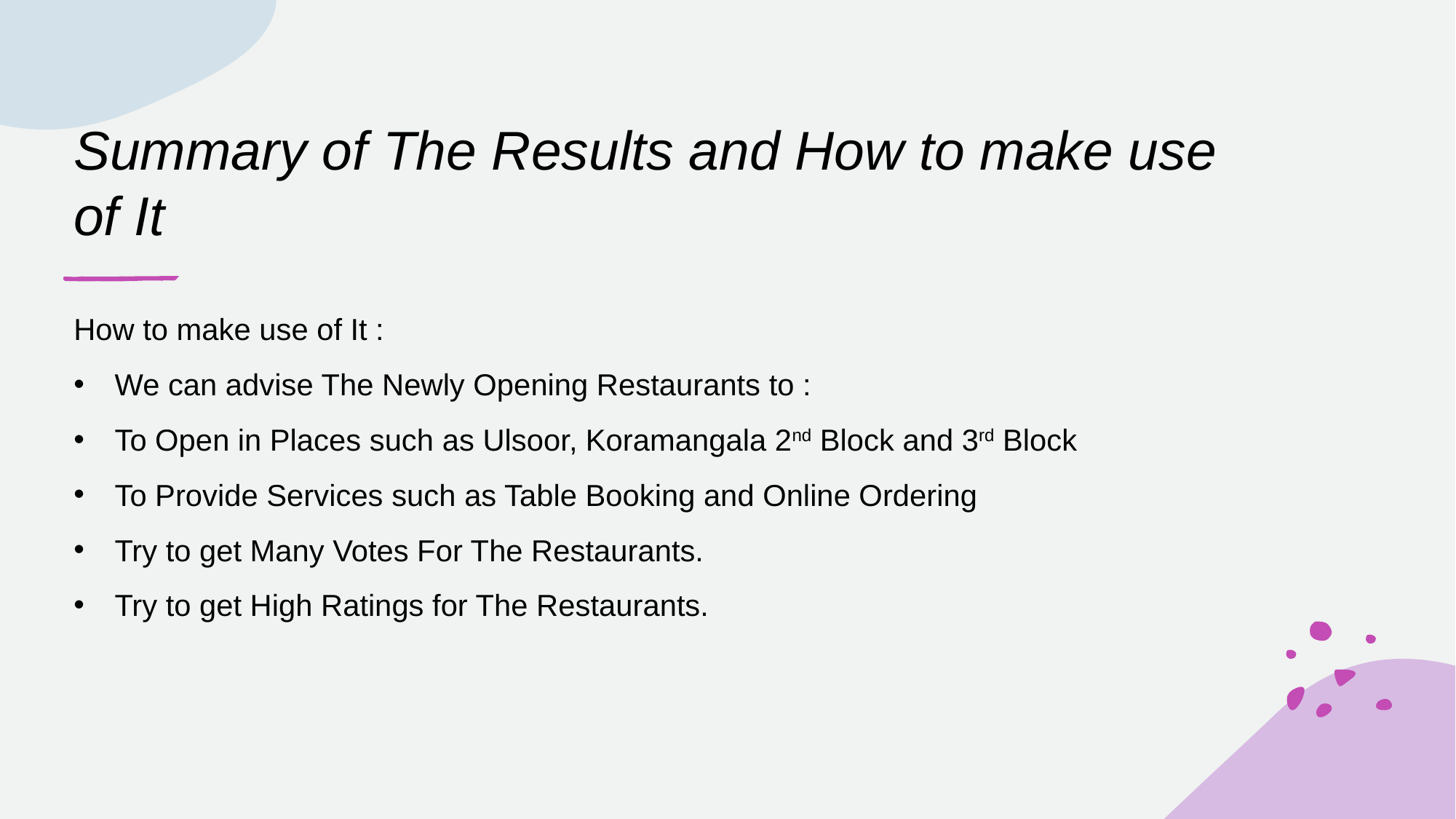

# Summary of The Results and How to make use of It
How to make use of It :
We can advise The Newly Opening Restaurants to :
To Open in Places such as Ulsoor, Koramangala 2nd Block and 3rd Block
To Provide Services such as Table Booking and Online Ordering
Try to get Many Votes For The Restaurants.
Try to get High Ratings for The Restaurants.